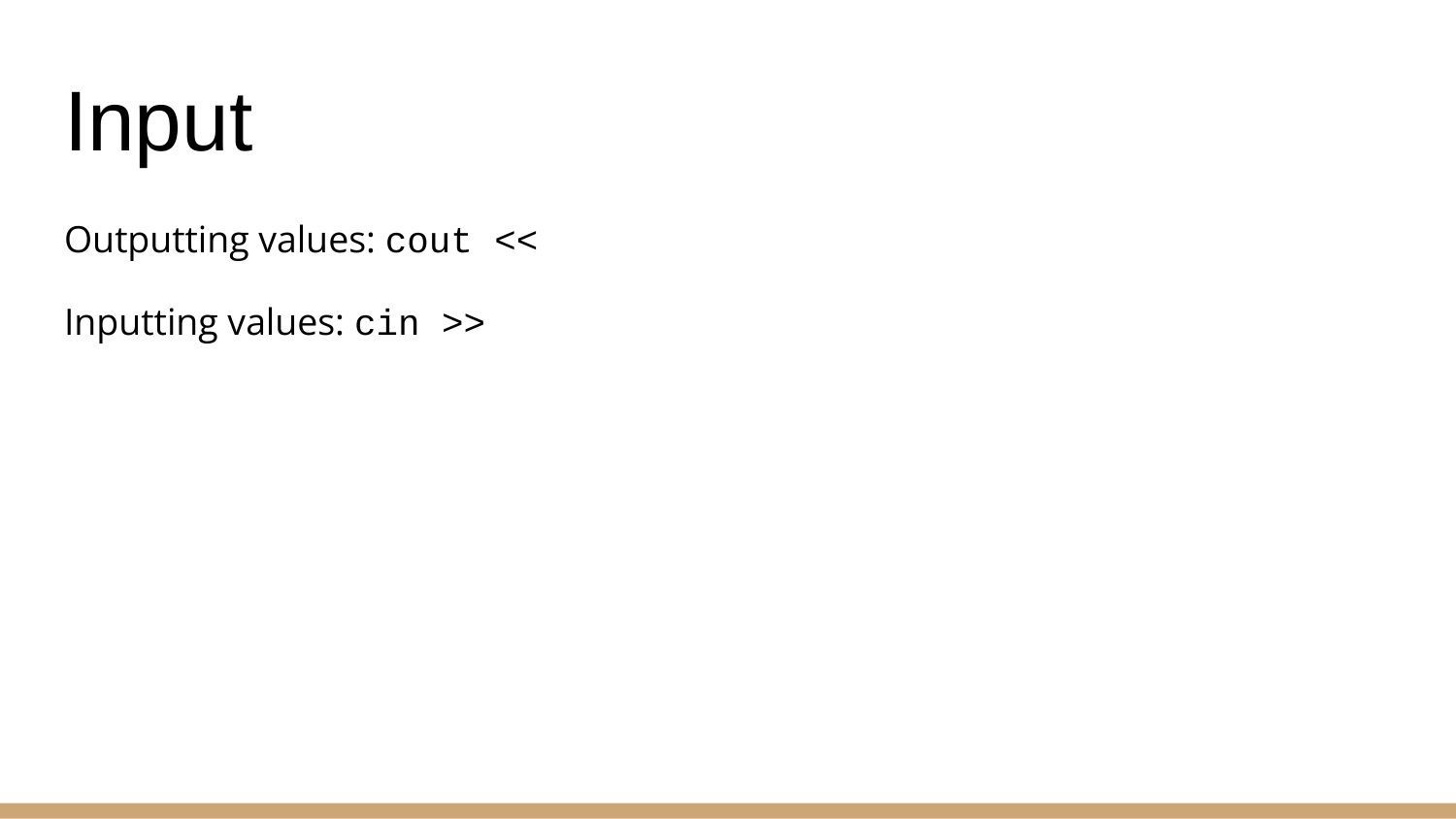

# Input
Outputting values: cout <<
Inputting values: cin >>